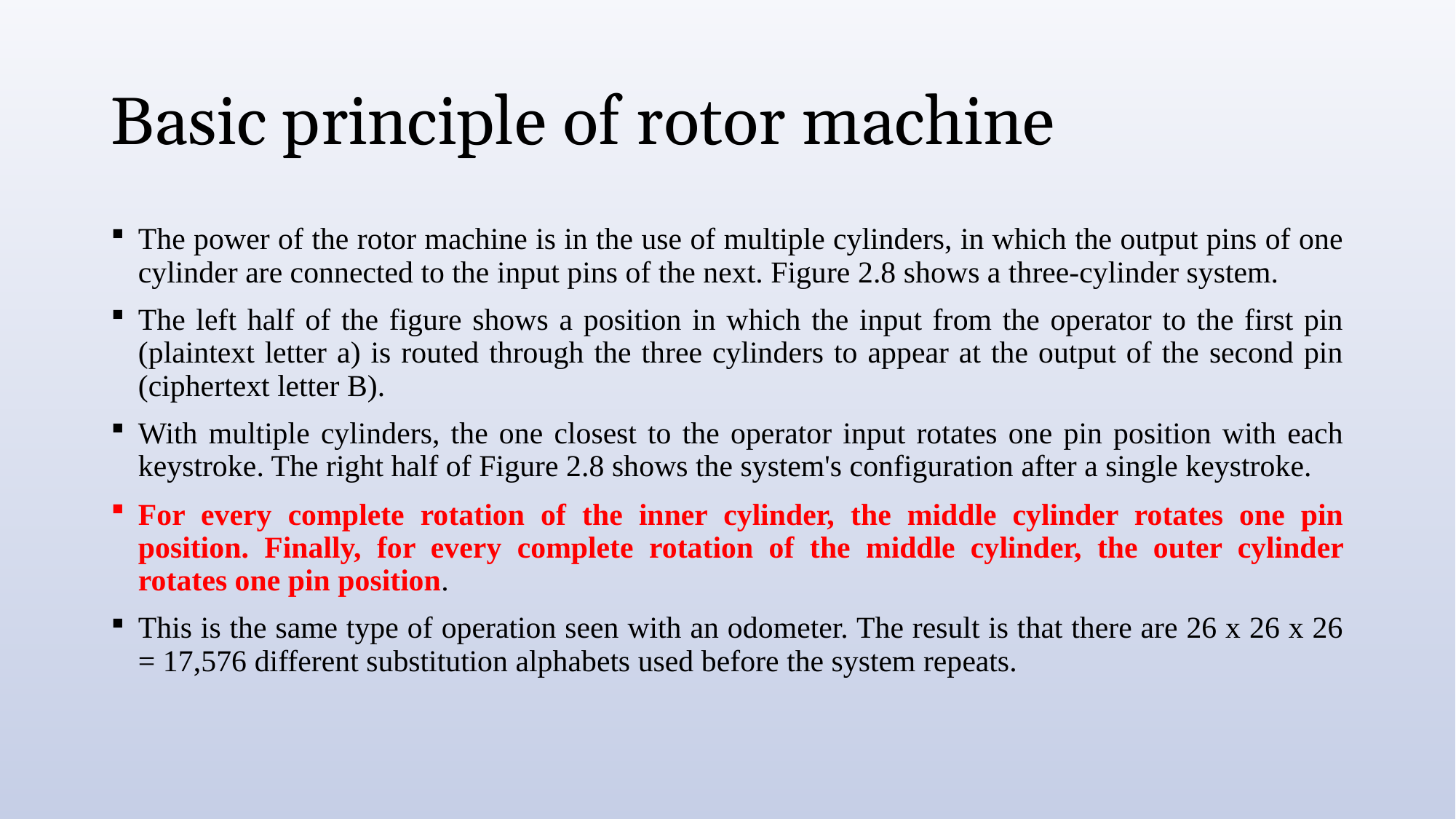

# Basic principle of rotor machine
The power of the rotor machine is in the use of multiple cylinders, in which the output pins of one cylinder are connected to the input pins of the next. Figure 2.8 shows a three-cylinder system.
The left half of the figure shows a position in which the input from the operator to the first pin (plaintext letter a) is routed through the three cylinders to appear at the output of the second pin (ciphertext letter B).
With multiple cylinders, the one closest to the operator input rotates one pin position with each keystroke. The right half of Figure 2.8 shows the system's configuration after a single keystroke.
For every complete rotation of the inner cylinder, the middle cylinder rotates one pin position. Finally, for every complete rotation of the middle cylinder, the outer cylinder rotates one pin position.
This is the same type of operation seen with an odometer. The result is that there are 26 x 26 x 26 = 17,576 different substitution alphabets used before the system repeats.